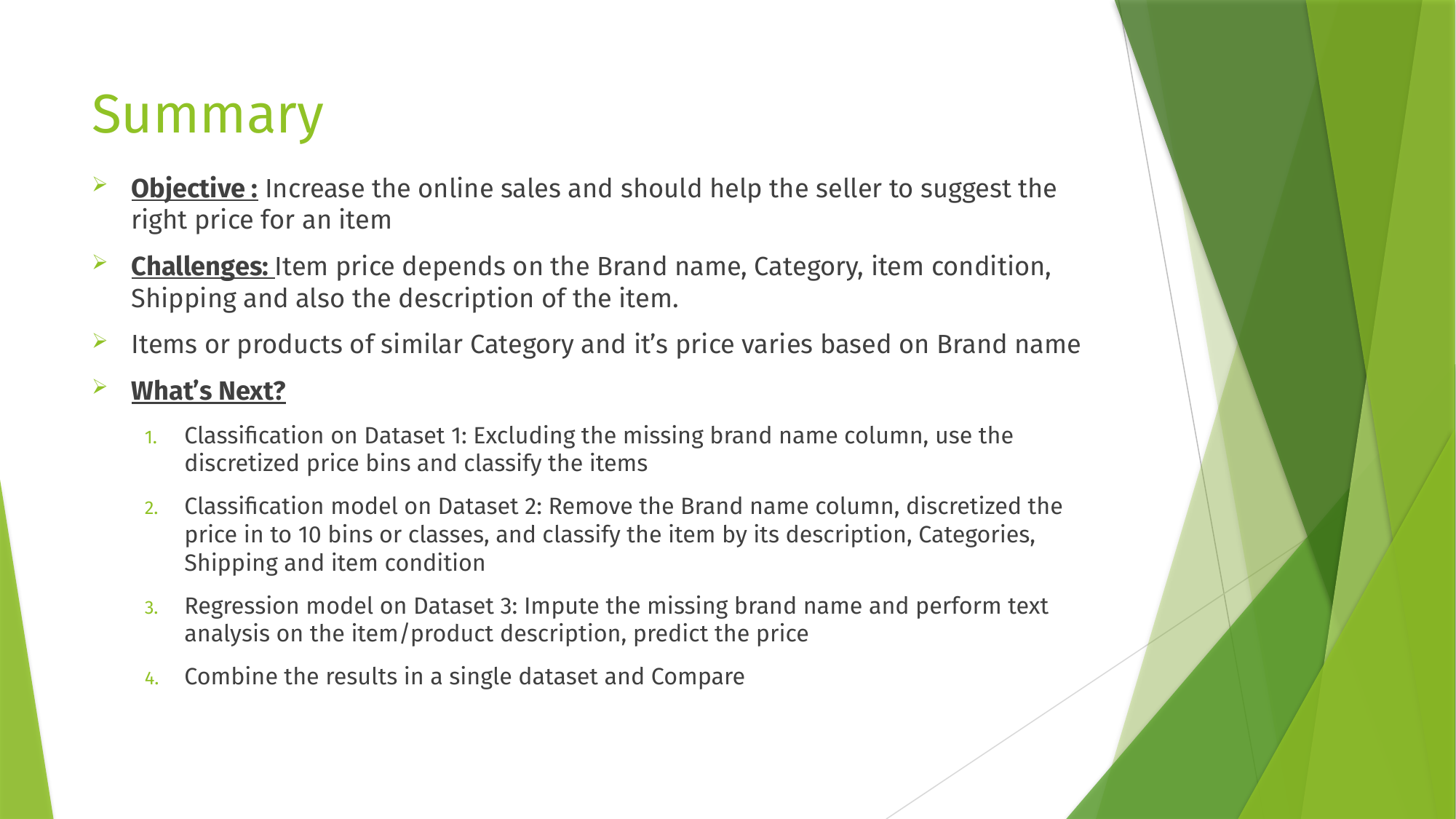

# Summary
Objective : Increase the online sales and should help the seller to suggest the right price for an item
Challenges: Item price depends on the Brand name, Category, item condition, Shipping and also the description of the item.
Items or products of similar Category and it’s price varies based on Brand name
What’s Next?
Classification on Dataset 1: Excluding the missing brand name column, use the discretized price bins and classify the items
Classification model on Dataset 2: Remove the Brand name column, discretized the price in to 10 bins or classes, and classify the item by its description, Categories, Shipping and item condition
Regression model on Dataset 3: Impute the missing brand name and perform text analysis on the item/product description, predict the price
Combine the results in a single dataset and Compare